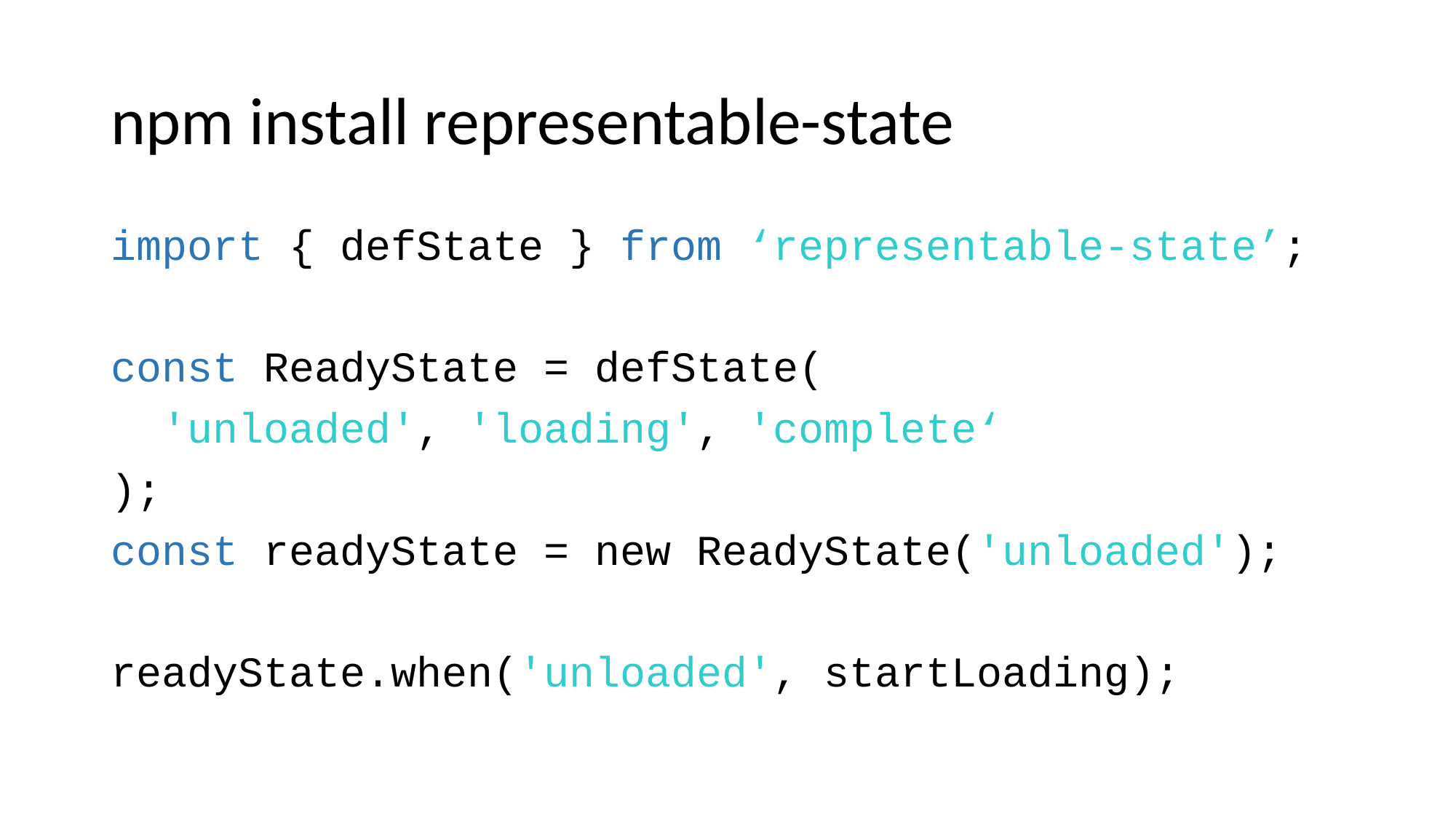

# npm install representable-state
import { defState } from ‘representable-state’;

const ReadyState = defState(
  'unloaded', 'loading', 'complete‘
);
const readyState = new ReadyState('unloaded');

readyState.when('unloaded', startLoading);